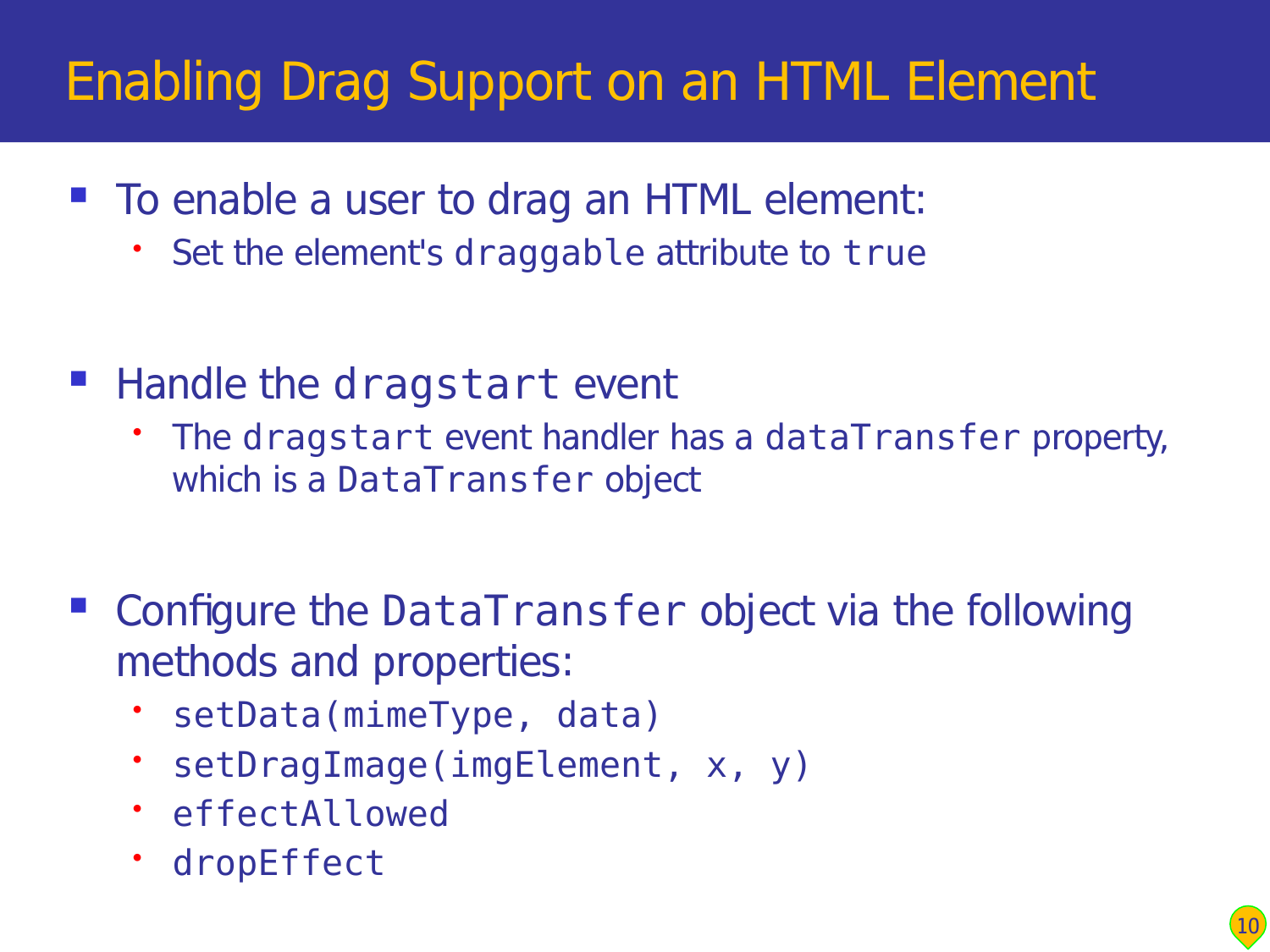

# Enabling Drag Support on an HTML Element
To enable a user to drag an HTML element:
Set the element's draggable attribute to true

Handle the dragstart event
The dragstart event handler has a dataTransfer property, which is a DataTransfer object

Configure the DataTransfer object via the following methods and properties:
setData(mimeType, data)
setDragImage(imgElement, x, y)
effectAllowed
dropEffect
10